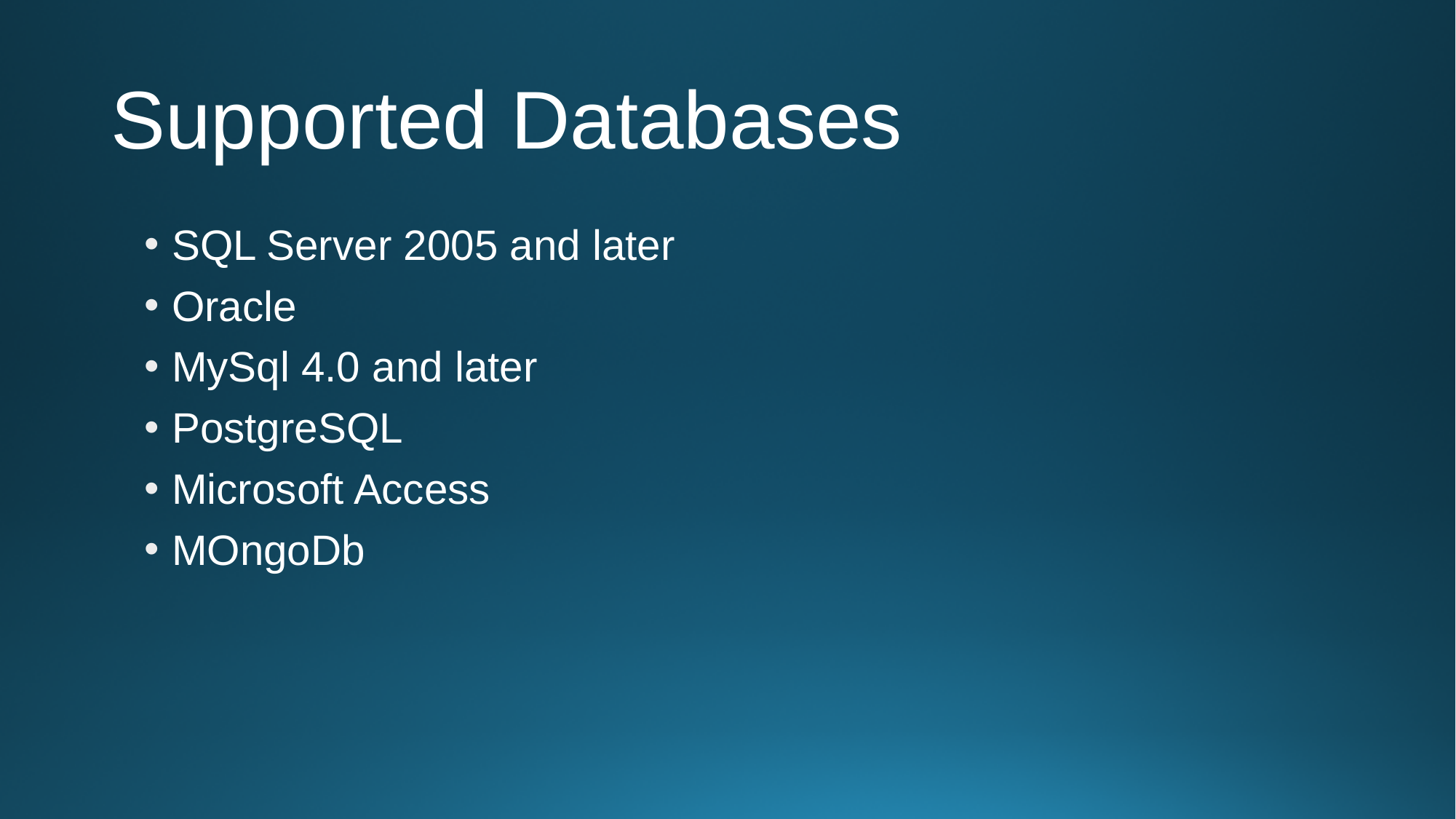

# Supported Databases
SQL Server 2005 and later
Oracle
MySql 4.0 and later
PostgreSQL
Microsoft Access
MOngoDb